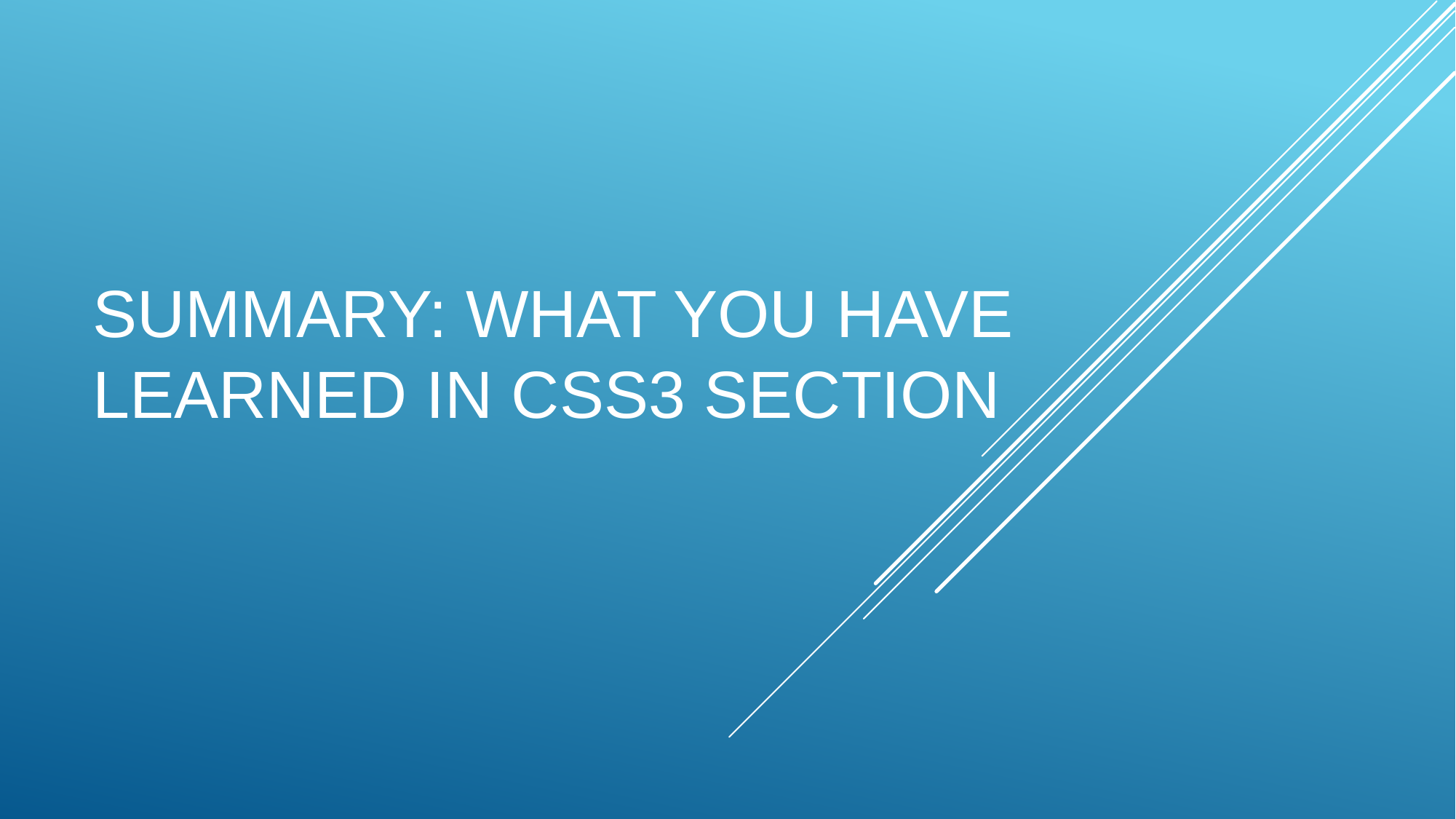

# Summary: What you have learned in CSS3 Section